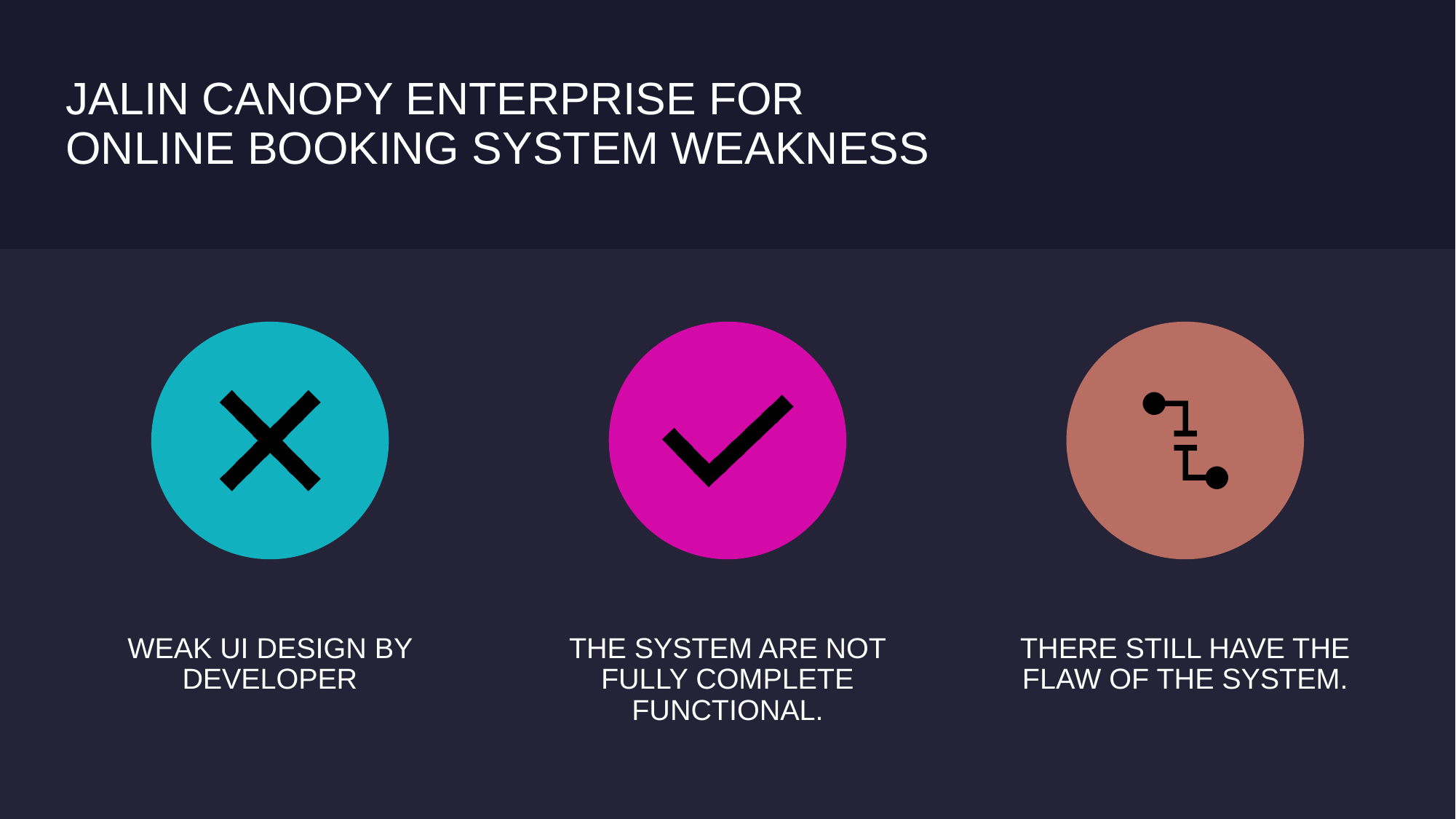

# JALIN CANOPY ENTERPRISE FOR ONLINE BOOKING SYSTEM WEAKNESS

Weak UI design by developer
The system are not fully complete functional.
There still have the flaw of the system.